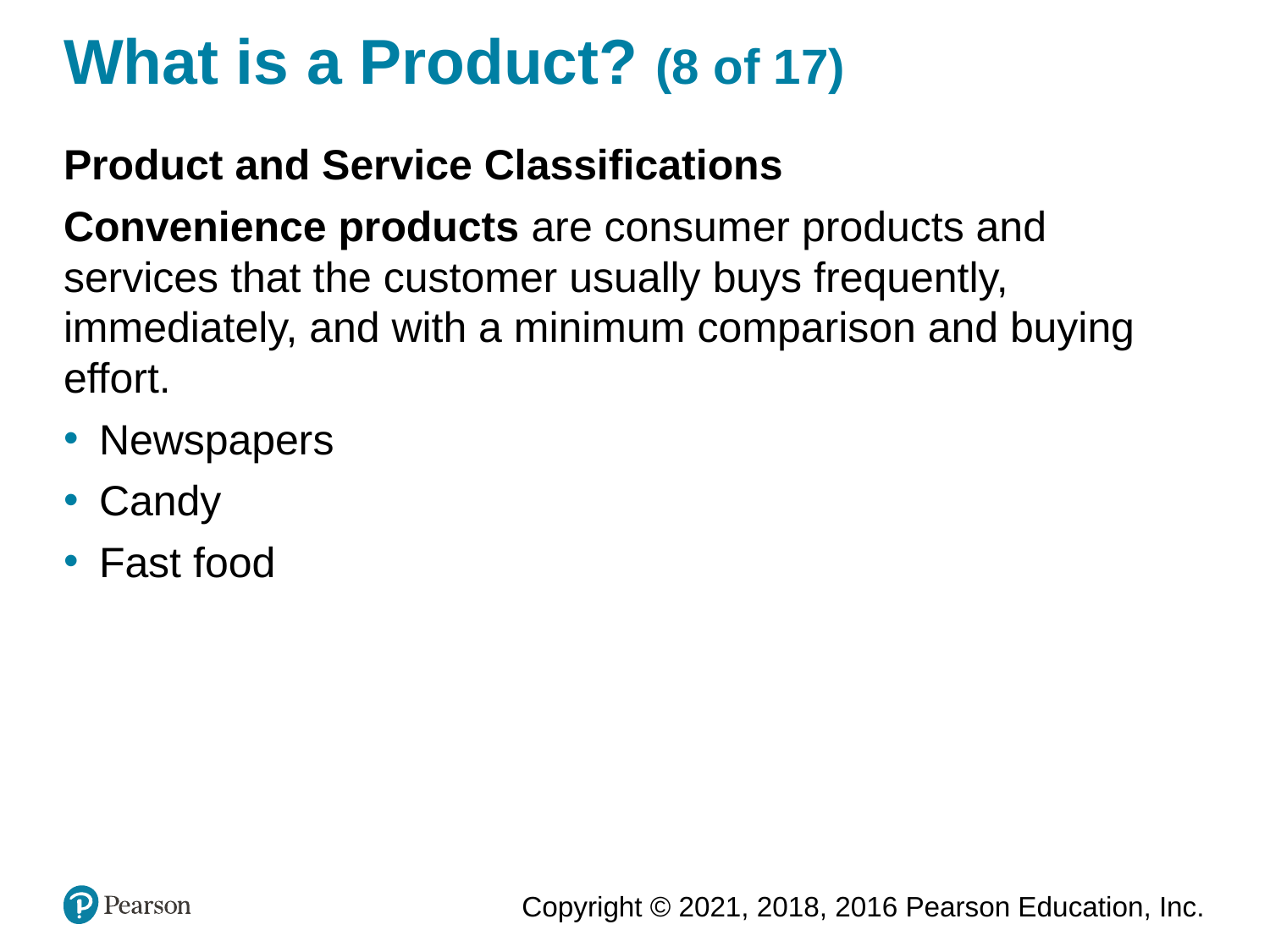

# What is a Product? (8 of 17)
Product and Service Classifications
Convenience products are consumer products and services that the customer usually buys frequently, immediately, and with a minimum comparison and buying effort.
Newspapers
Candy
Fast food